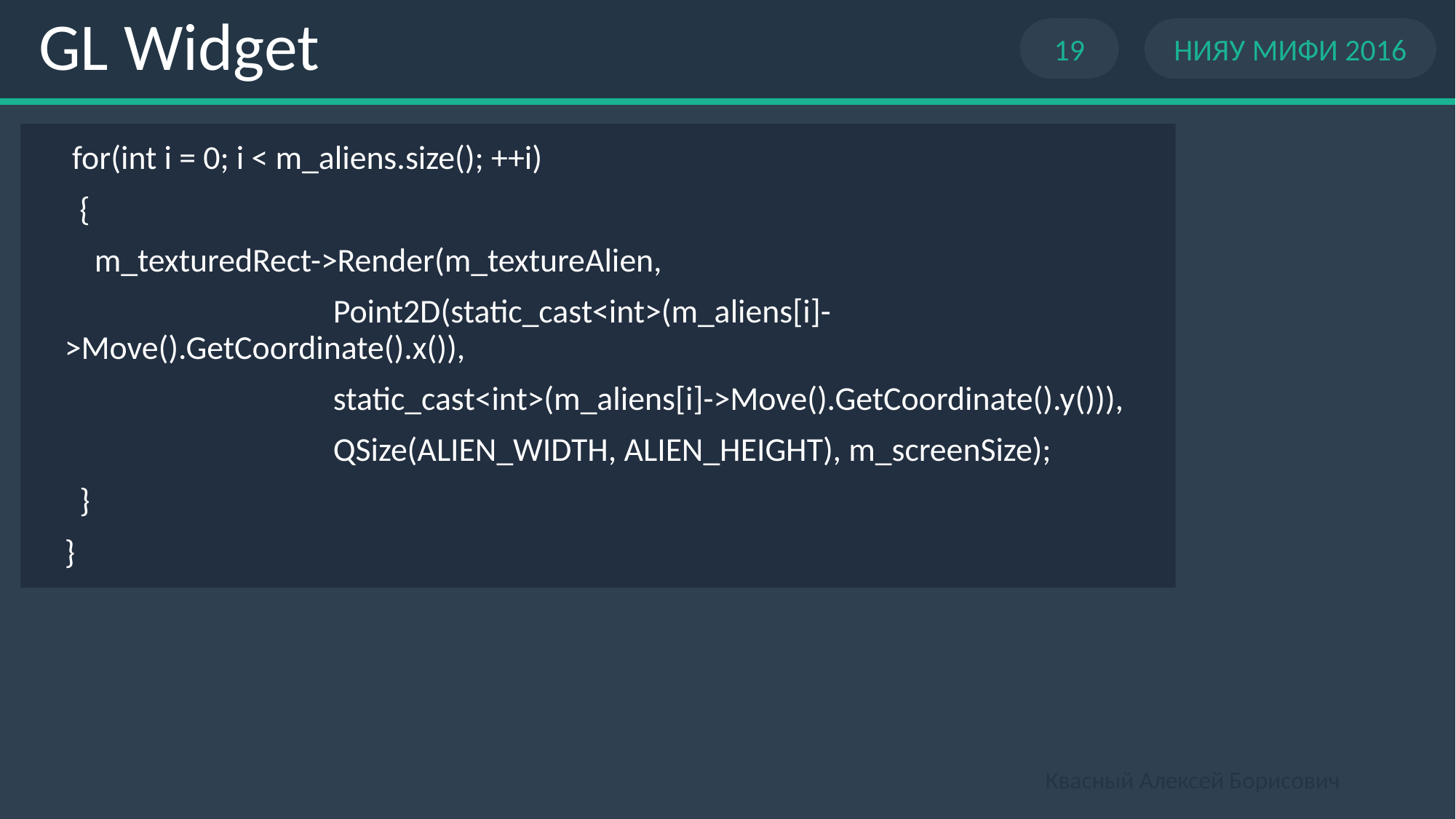

# GL Widget
19
НИЯУ МИФИ 2016
 for(int i = 0; i < m_aliens.size(); ++i)
  {
    m_texturedRect->Render(m_textureAlien,
                                    Point2D(static_cast<int>(m_aliens[i]->Move().GetCoordinate().x()),
                                    static_cast<int>(m_aliens[i]->Move().GetCoordinate().y())),
                                    QSize(ALIEN_WIDTH, ALIEN_HEIGHT), m_screenSize);
  }
}
Квасный Алексей Борисович